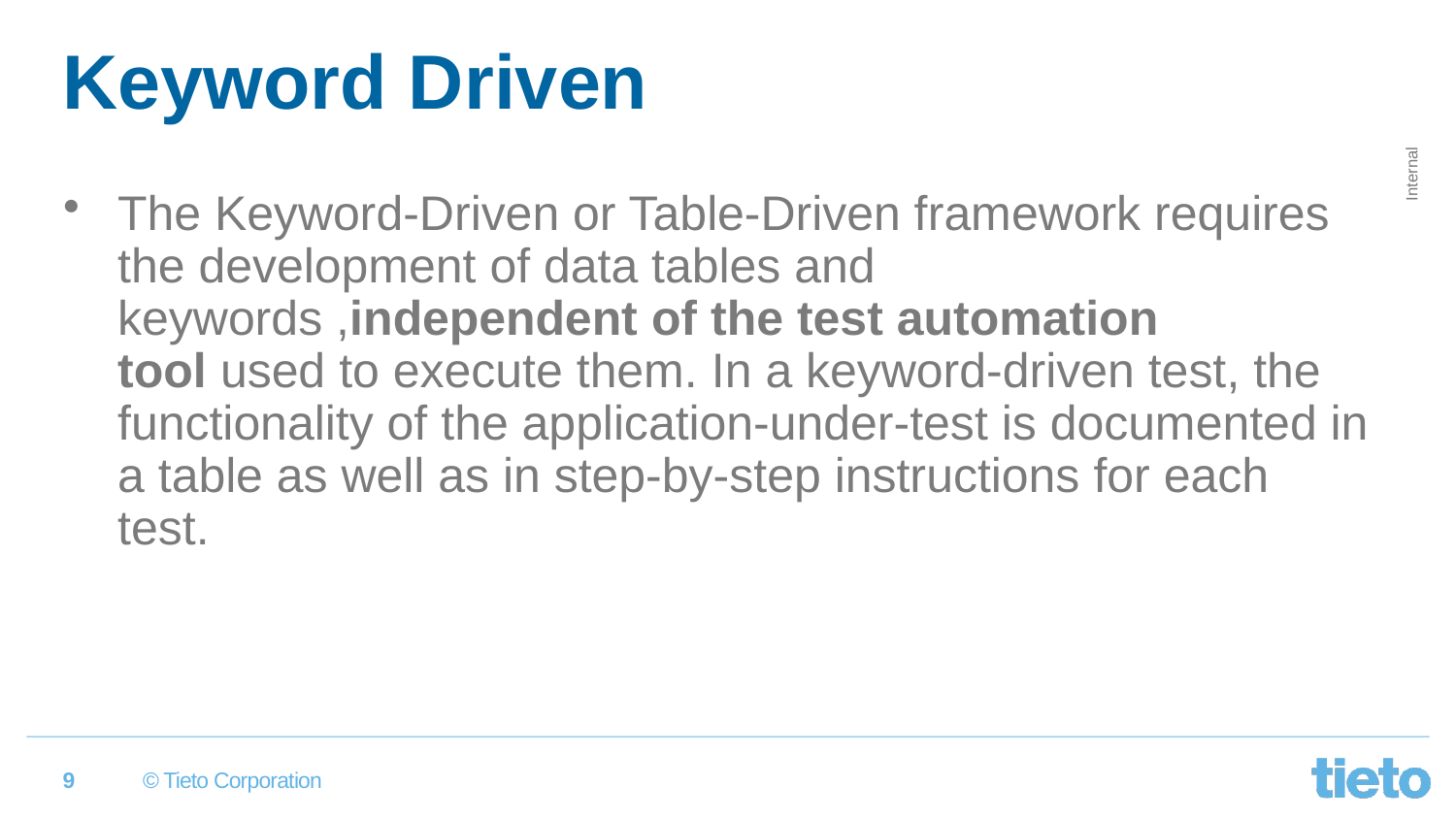

# Keyword Driven

The Keyword-Driven or Table-Driven framework requires the development of data tables and keywords ,independent of the test automation tool used to execute them. In a keyword-driven test, the functionality of the application-under-test is documented in a table as well as in step-by-step instructions for each test.

9